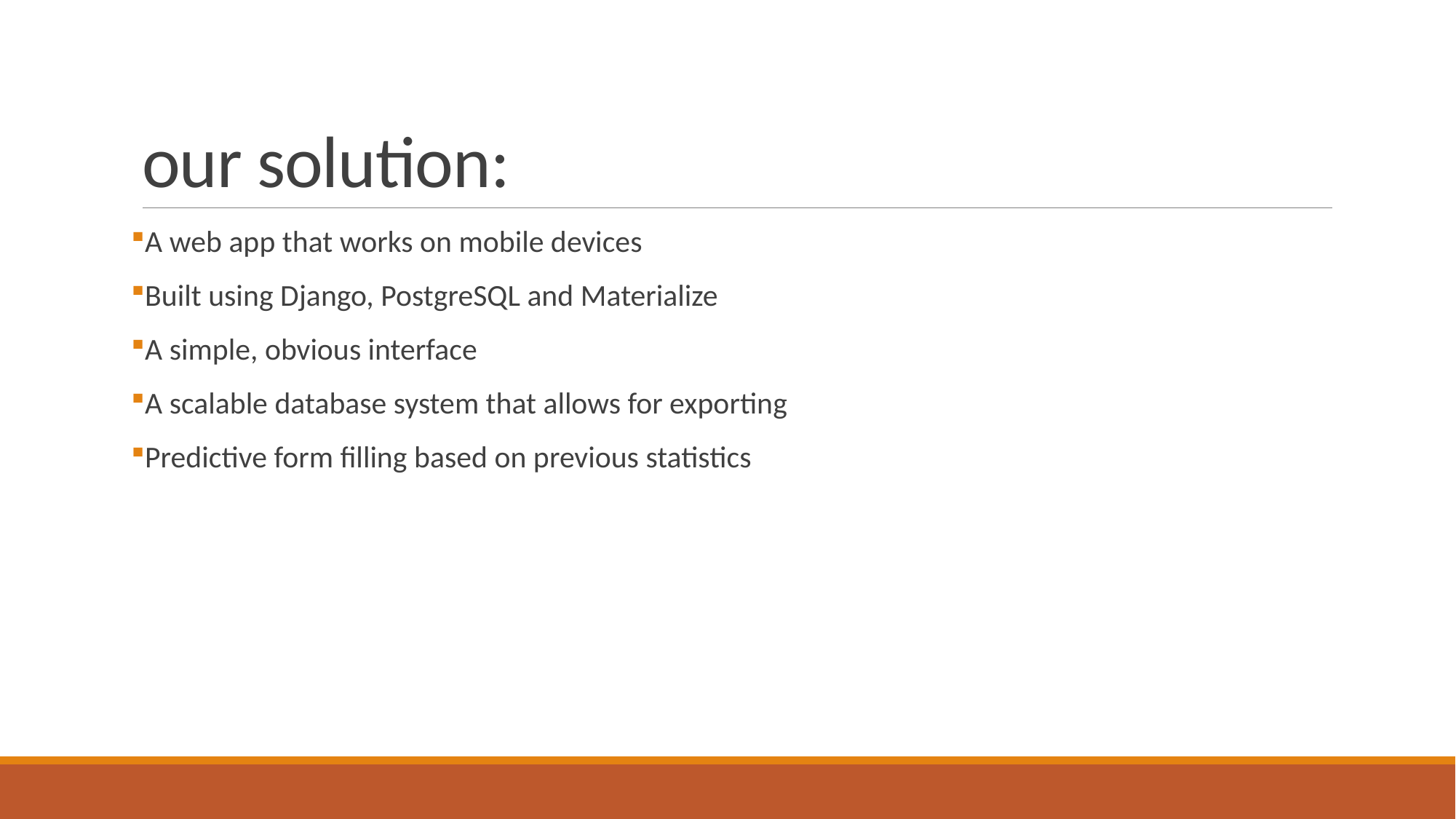

# our solution:
A web app that works on mobile devices
Built using Django, PostgreSQL and Materialize
A simple, obvious interface
A scalable database system that allows for exporting
Predictive form filling based on previous statistics